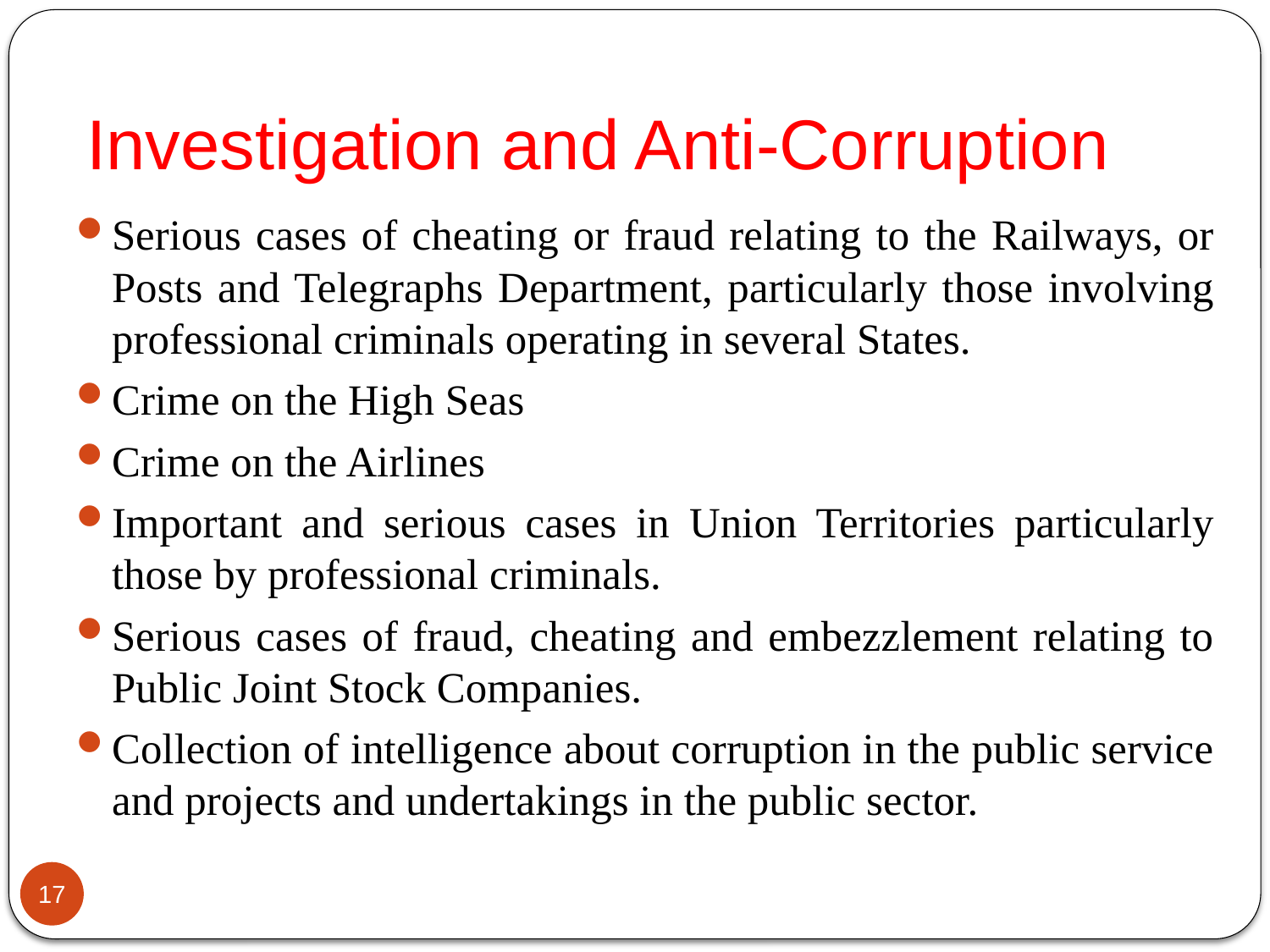

# Investigation and Anti-Corruption
Serious cases of cheating or fraud relating to the Railways, or Posts and Telegraphs Department, particularly those involving professional criminals operating in several States.
Crime on the High Seas
Crime on the Airlines
Important and serious cases in Union Territories particularly those by professional criminals.
Serious cases of fraud, cheating and embezzlement relating to Public Joint Stock Companies.
Collection of intelligence about corruption in the public service and projects and undertakings in the public sector.
17